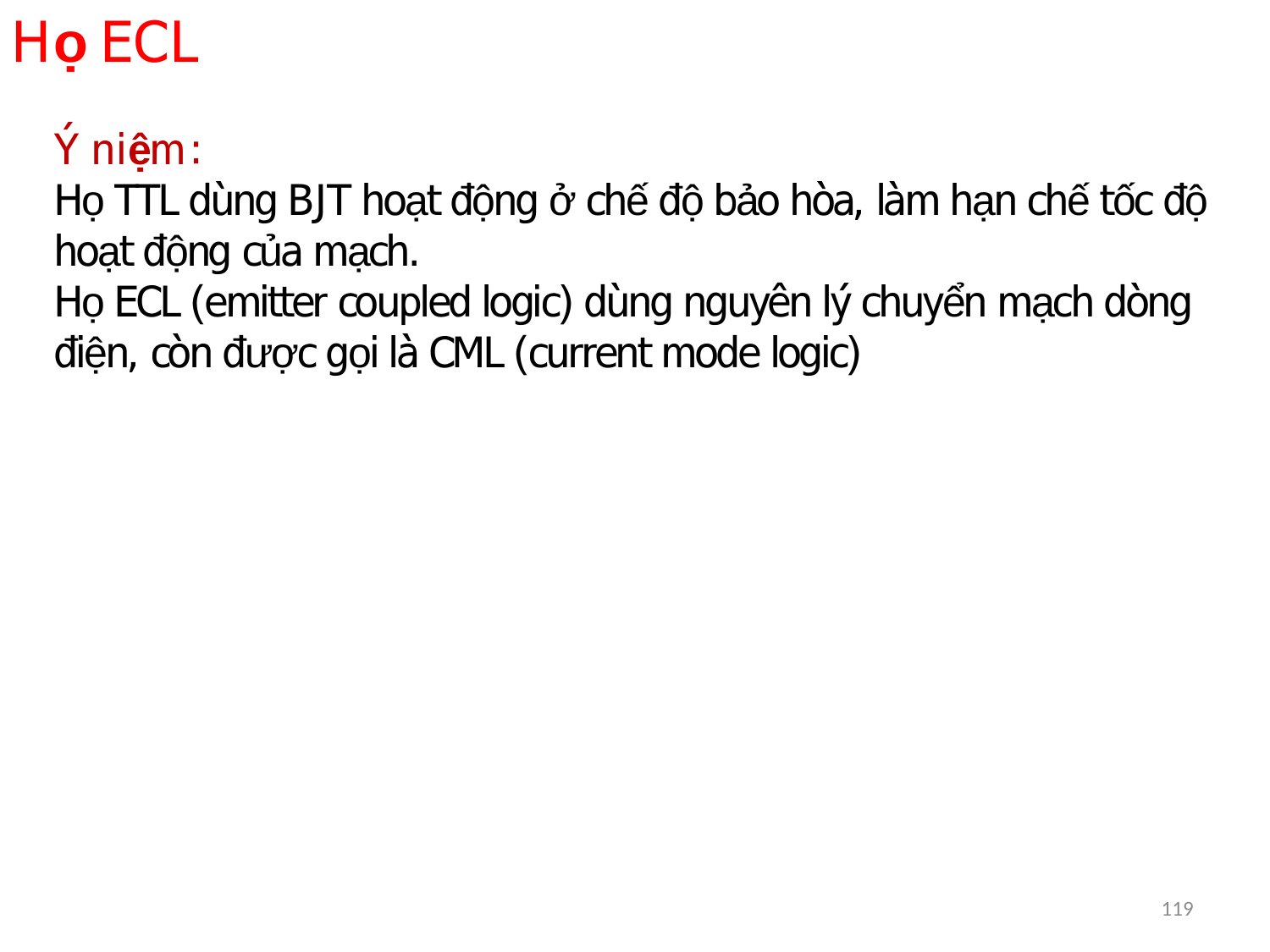

Họ ECL
Ý niệm:
Họ TTL dùng BJT hoạt động ở chế độ bảo hòa, làm hạn chế tốc độ hoạt động của mạch.
Họ ECL (emitter coupled logic) dùng nguyên lý chuyển mạch dòng điện, còn được gọi là CML (current mode logic)
119